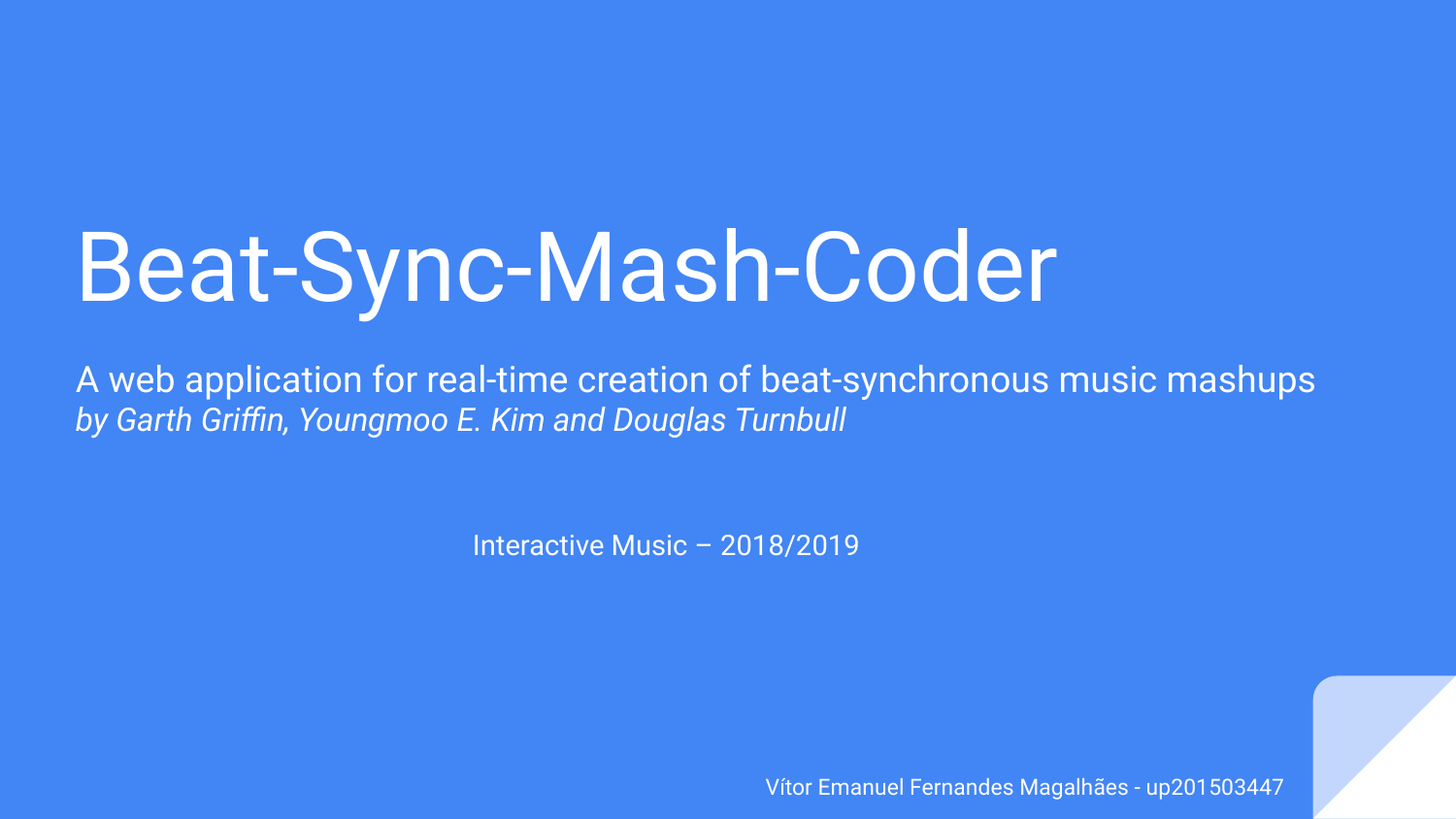

# Beat-Sync-Mash-Coder
A web application for real-time creation of beat-synchronous music mashups
by Garth Griffin, Youngmoo E. Kim and Douglas Turnbull
Interactive Music – 2018/2019
Vítor Emanuel Fernandes Magalhães - up201503447